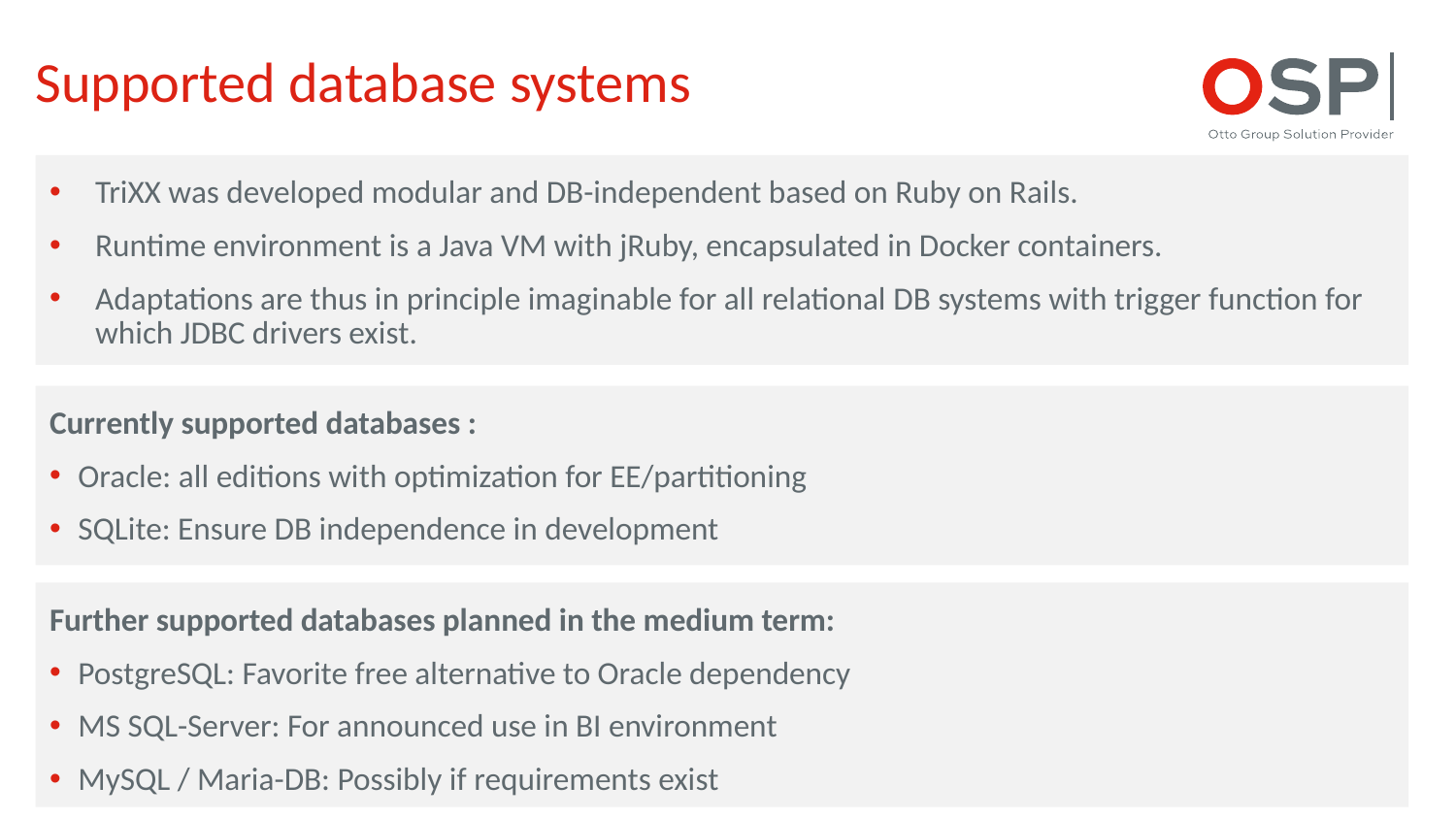

# Supported database systems

TriXX was developed modular and DB-independent based on Ruby on Rails.
Runtime environment is a Java VM with jRuby, encapsulated in Docker containers.
Adaptations are thus in principle imaginable for all relational DB systems with trigger function for which JDBC drivers exist.

Currently supported databases :
Oracle: all editions with optimization for EE/partitioning
SQLite: Ensure DB independence in development

Further supported databases planned in the medium term:
PostgreSQL: Favorite free alternative to Oracle dependency
MS SQL-Server: For announced use in BI environment
MySQL / Maria-DB: Possibly if requirements exist
Seite
9